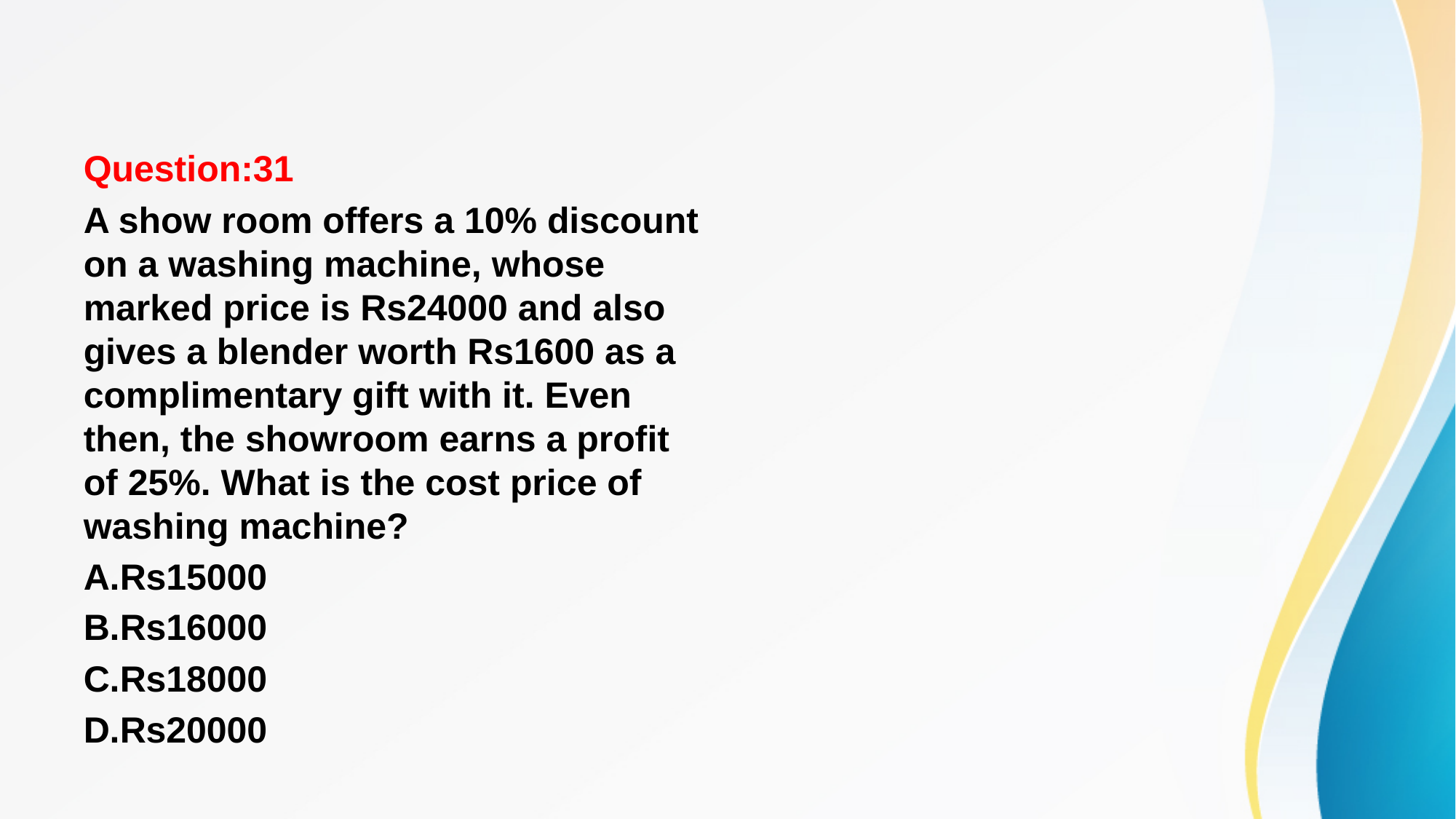

#
Question:31
A show room offers a 10% discount on a washing machine, whose marked price is Rs24000 and also gives a blender worth Rs1600 as a complimentary gift with it. Even then, the showroom earns a profit of 25%. What is the cost price of washing machine?
A.Rs15000
B.Rs16000
C.Rs18000
D.Rs20000